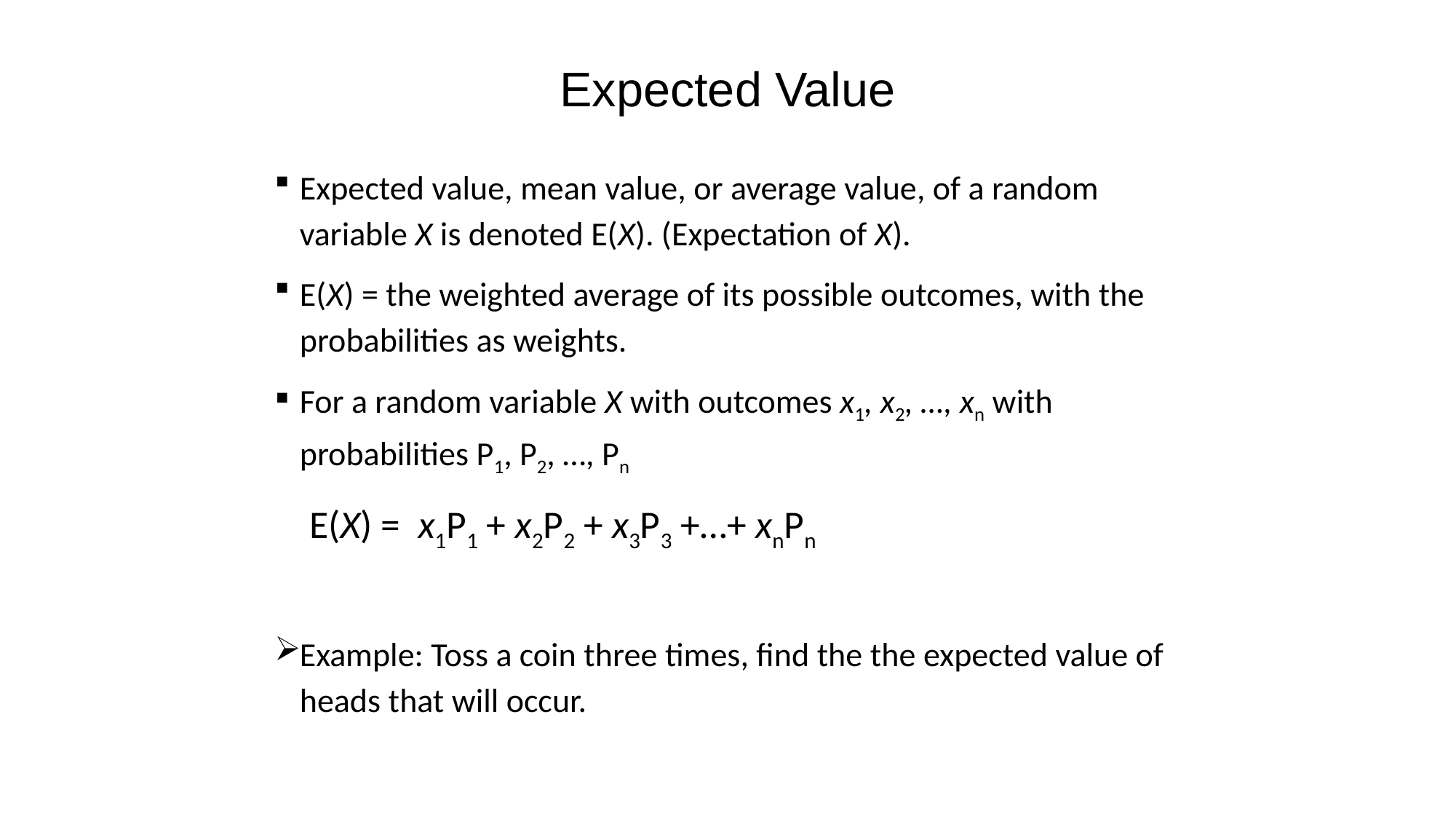

# Expected Value
Expected value, mean value, or average value, of a random variable X is denoted E(X). (Expectation of X).
E(X) = the weighted average of its possible outcomes, with the probabilities as weights.
For a random variable X with outcomes x1, x2, …, xn with probabilities P1, P2, …, Pn
    E(X) =  x1P1 + x2P2 + x3P3 +…+ xnPn

Example: Toss a coin three times, find the the expected value of heads that will occur.